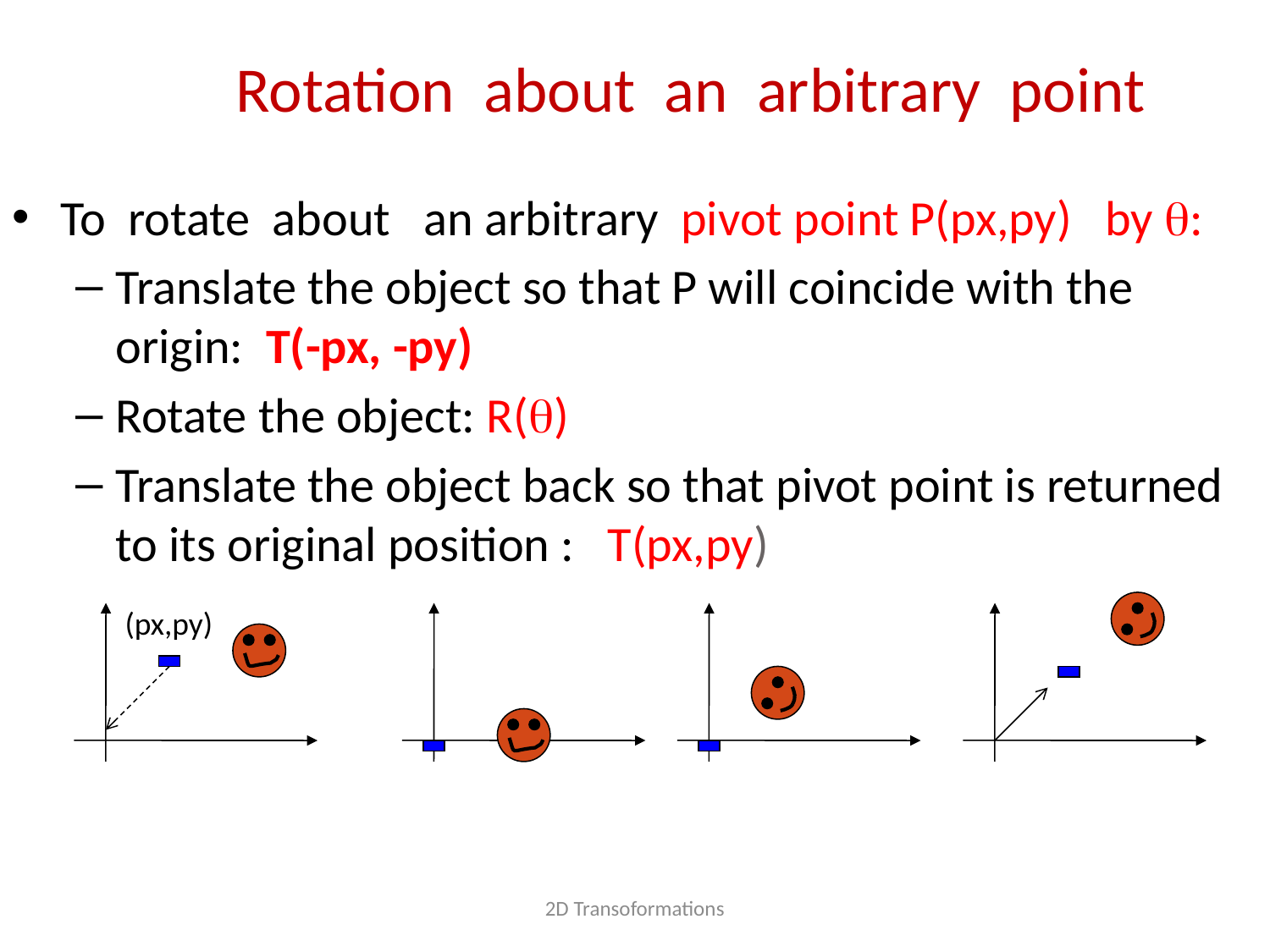

Rotation  about  an  arbitrary  point

To  rotate  about   an arbitrary  pivot point P(px,py)   by θ:
Translate the object so that P will coincide with the origin:  T(-px, -py)
Rotate the object: R(θ)
Translate the object back so that pivot point is returned to its original position :   T(px,py)

(px,py)

2D Transoformations
23